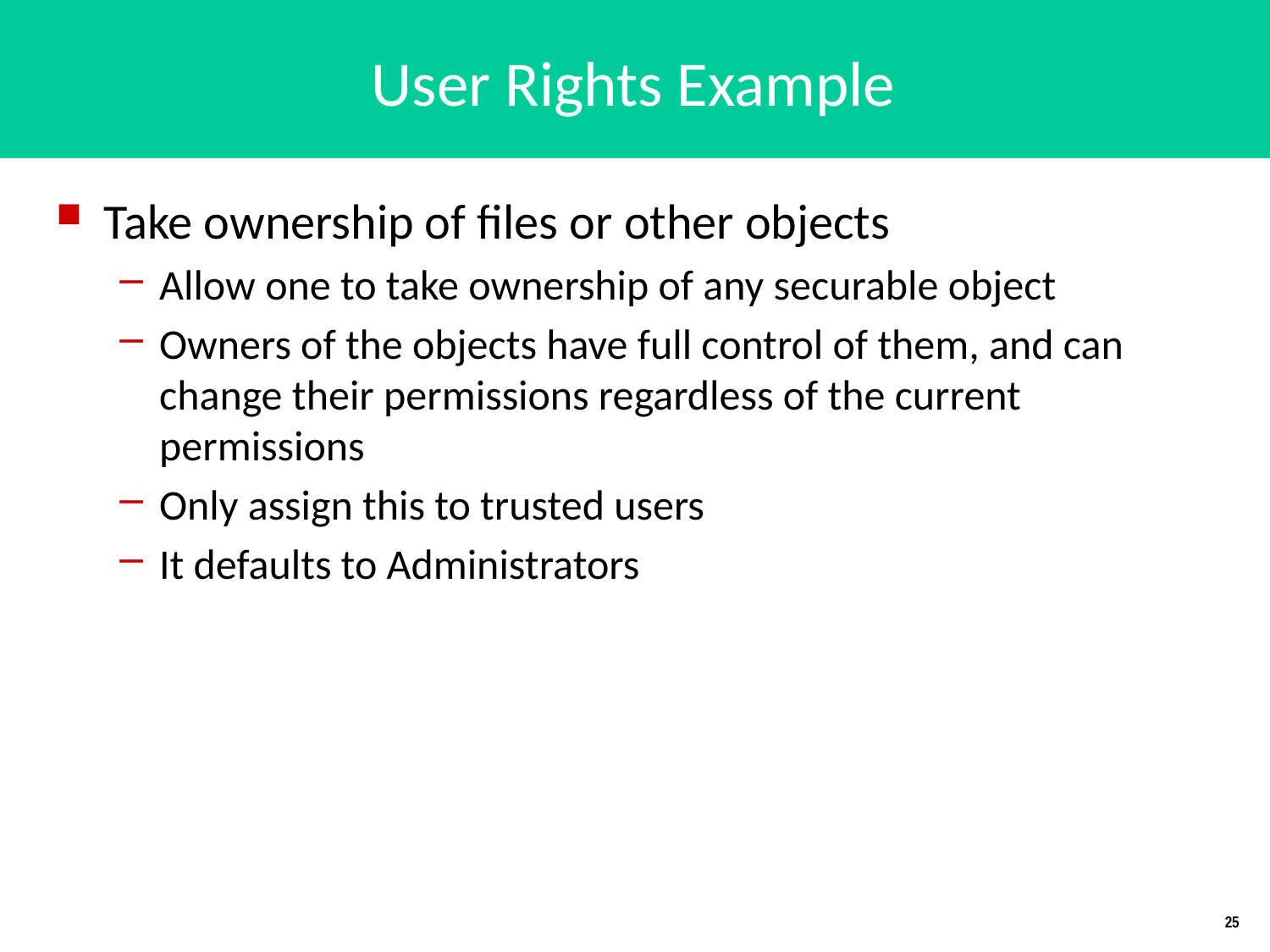

# User Rights Example
Take ownership of files or other objects
Allow one to take ownership of any securable object
Owners of the objects have full control of them, and can change their permissions regardless of the current permissions
Only assign this to trusted users
It defaults to Administrators